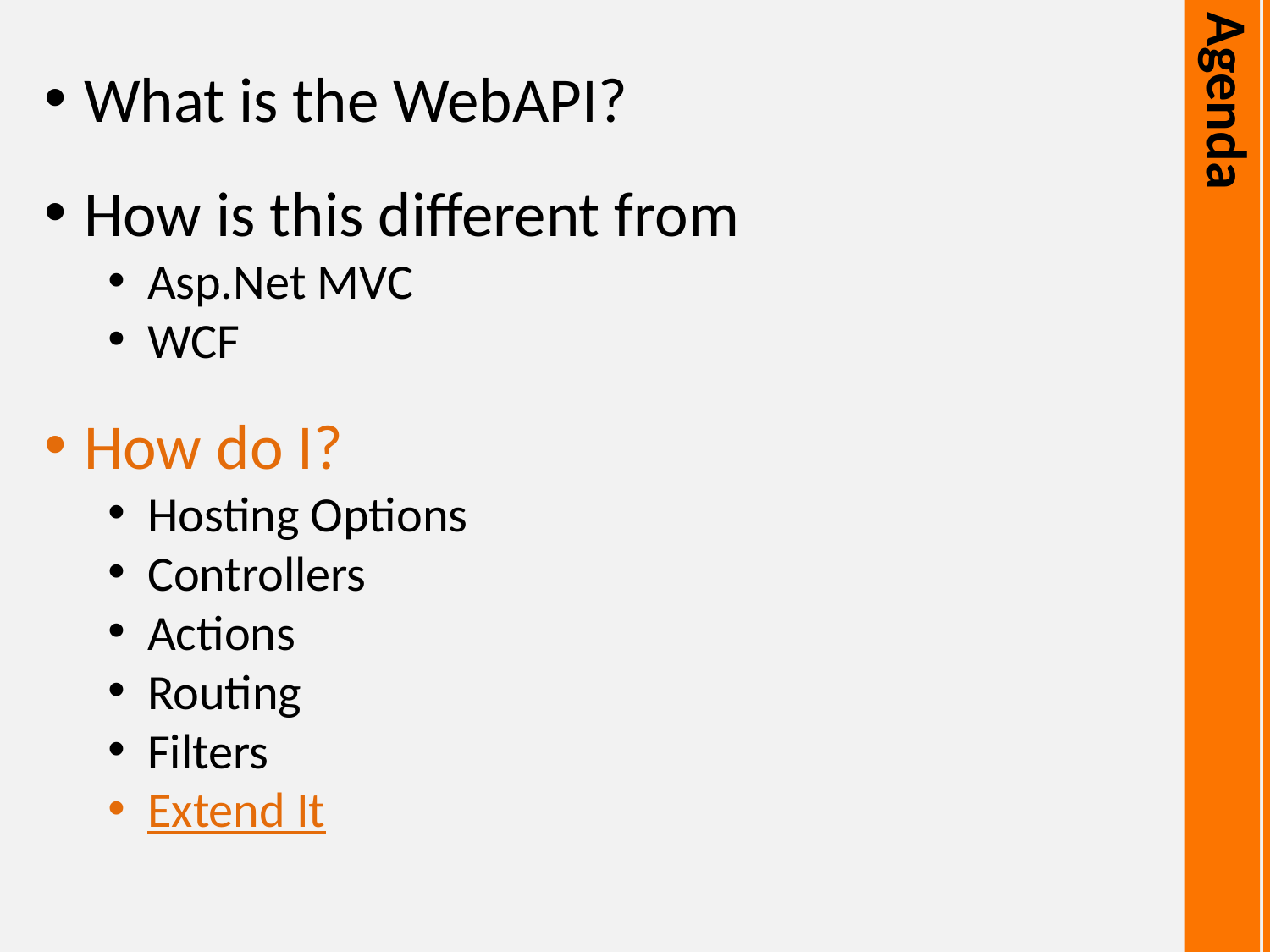

What is the WebAPI?

How is this different from
Asp.Net MVC
WCF

How do I?
Hosting Options
Controllers
Actions
Routing
Filters
Extend It
Agenda